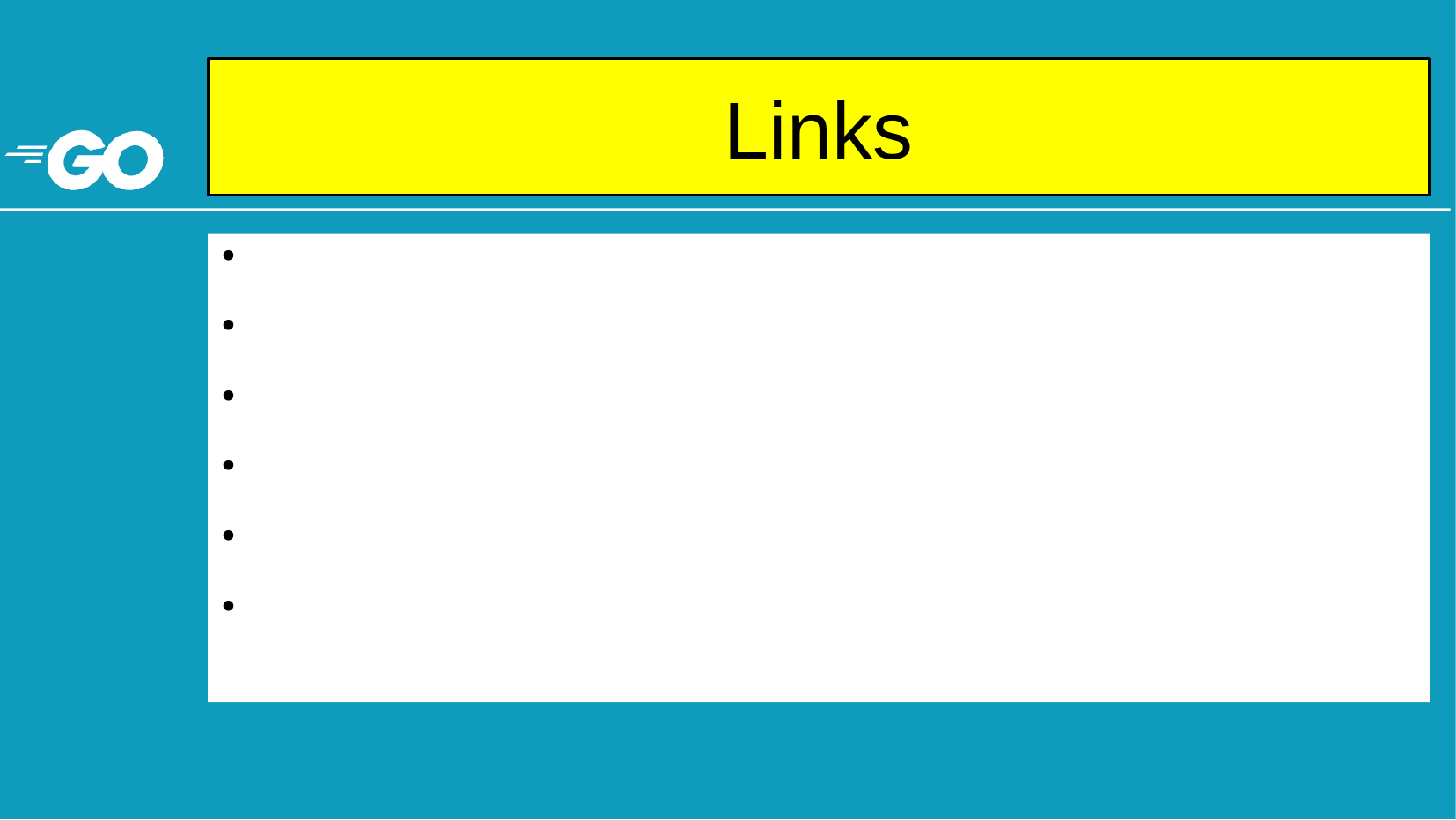

# Links
https://pkg.go.dev/net
https://pkg.go.dev/net/http
https://pkg.go.dev/github.com/gin-gonic/gin
https://github.com/gin-gonic/gin
Разработка Web-приложений и микросервисов на Go с Gin
https://pkg.go.dev/github.com/lib/pq